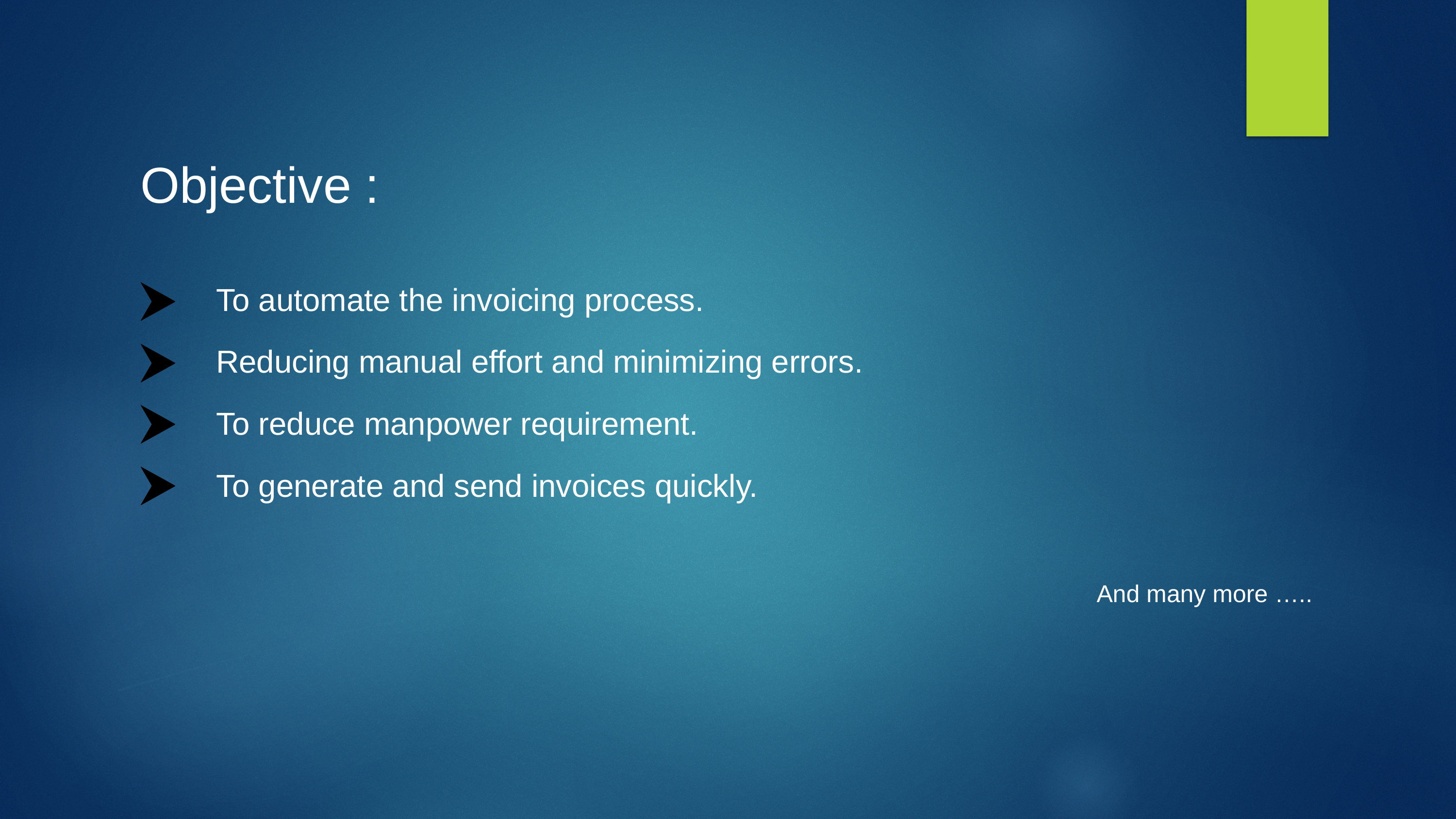

Objective :
To automate the invoicing process.

Reducing manual effort and minimizing errors.

To reduce manpower requirement.

To generate and send invoices quickly.

	And many more …..